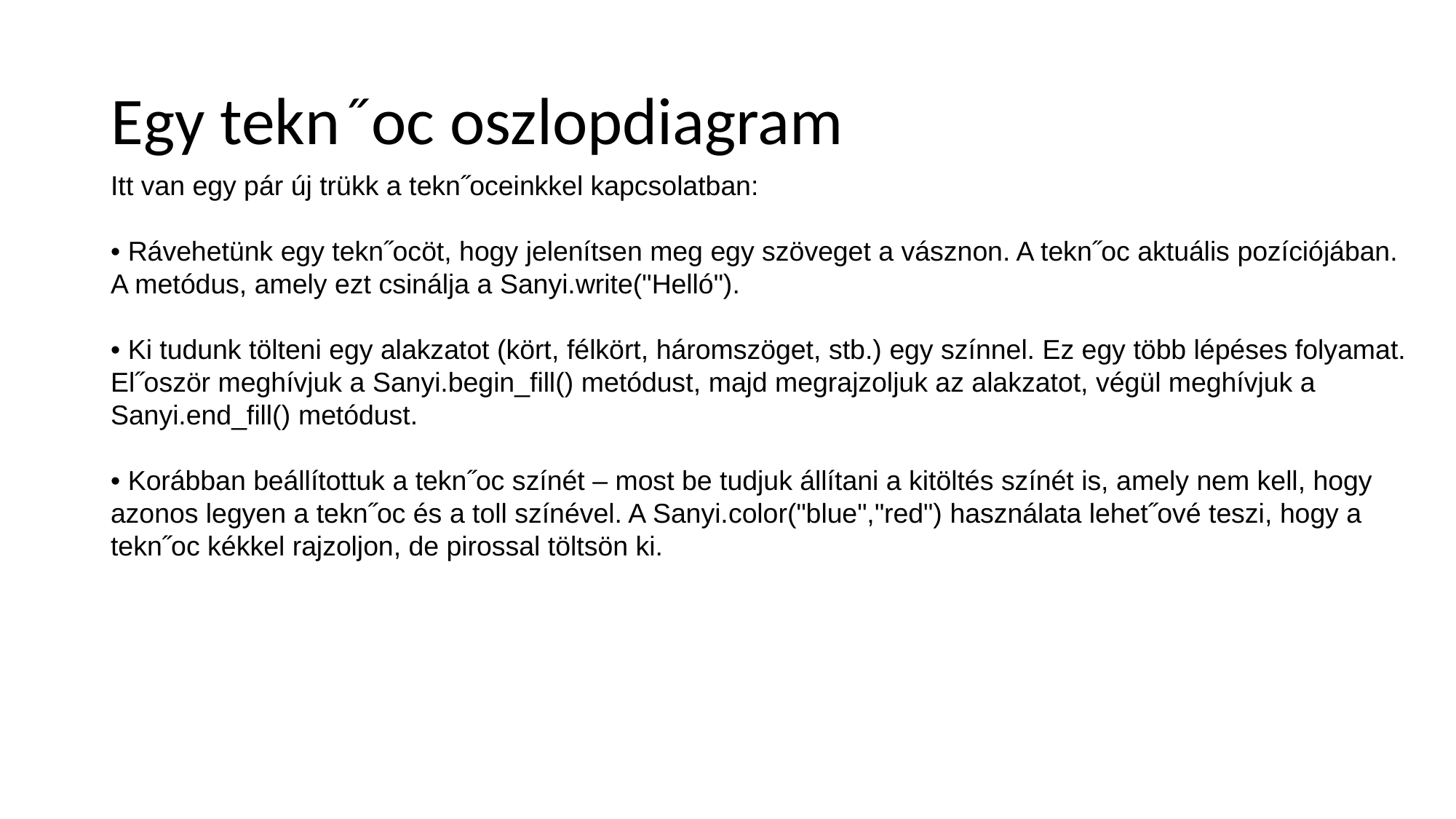

# Egy tekn˝oc oszlopdiagram
Itt van egy pár új trükk a tekn˝oceinkkel kapcsolatban:

• Rávehetünk egy tekn˝ocöt, hogy jelenítsen meg egy szöveget a vásznon. A tekn˝oc aktuális pozíciójában. A metódus, amely ezt csinálja a Sanyi.write("Helló").

• Ki tudunk tölteni egy alakzatot (kört, félkört, háromszöget, stb.) egy színnel. Ez egy több lépéses folyamat.
El˝oször meghívjuk a Sanyi.begin_fill() metódust, majd megrajzoljuk az alakzatot, végül meghívjuk a
Sanyi.end_fill() metódust.

• Korábban beállítottuk a tekn˝oc színét – most be tudjuk állítani a kitöltés színét is, amely nem kell, hogy azonos legyen a tekn˝oc és a toll színével. A Sanyi.color("blue","red") használata lehet˝ové teszi, hogy a
tekn˝oc kékkel rajzoljon, de pirossal töltsön ki.